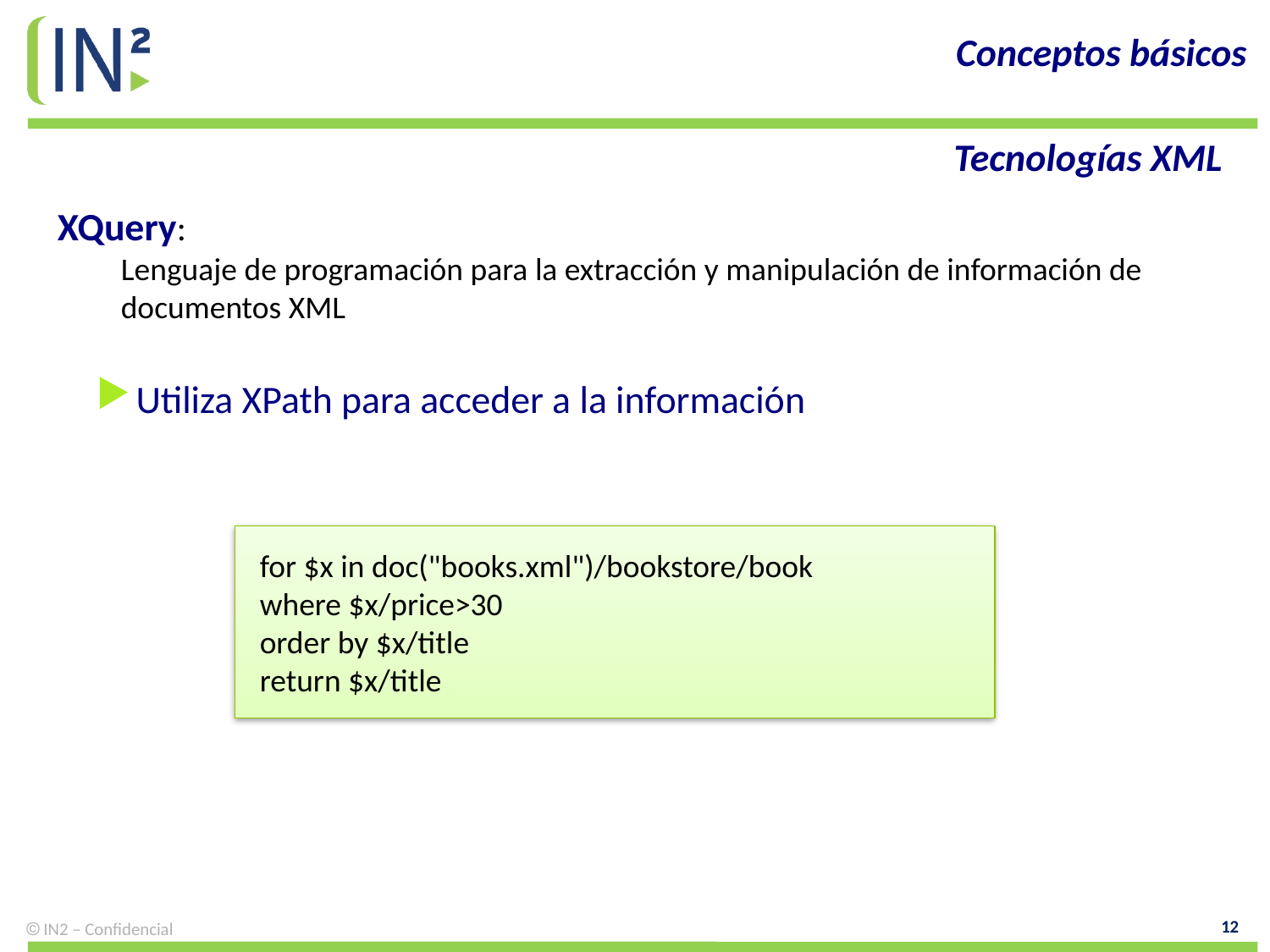

Conceptos básicos
Tecnologías XML
XQuery:
Lenguaje de programación para la extracción y manipulación de información de documentos XML

Utiliza XPath para acceder a la información

for $x in doc("books.xml")/bookstore/book
where $x/price>30
order by $x/title
return $x/title